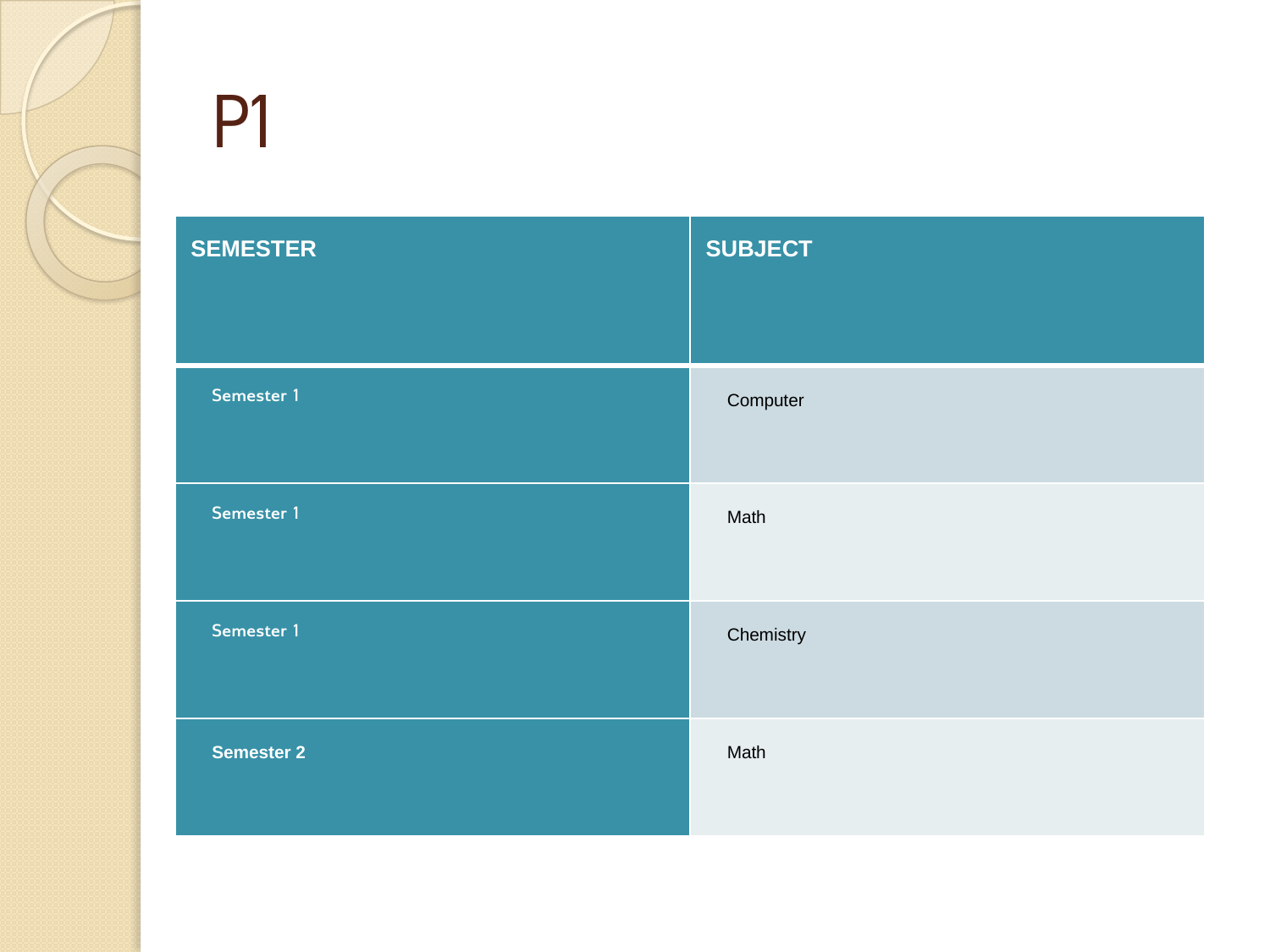

# P1
| SEMESTER | SUBJECT |
| --- | --- |
| Semester 1 | Computer |
| Semester 1 | Math |
| Semester 1 | Chemistry |
| Semester 2 | Math |